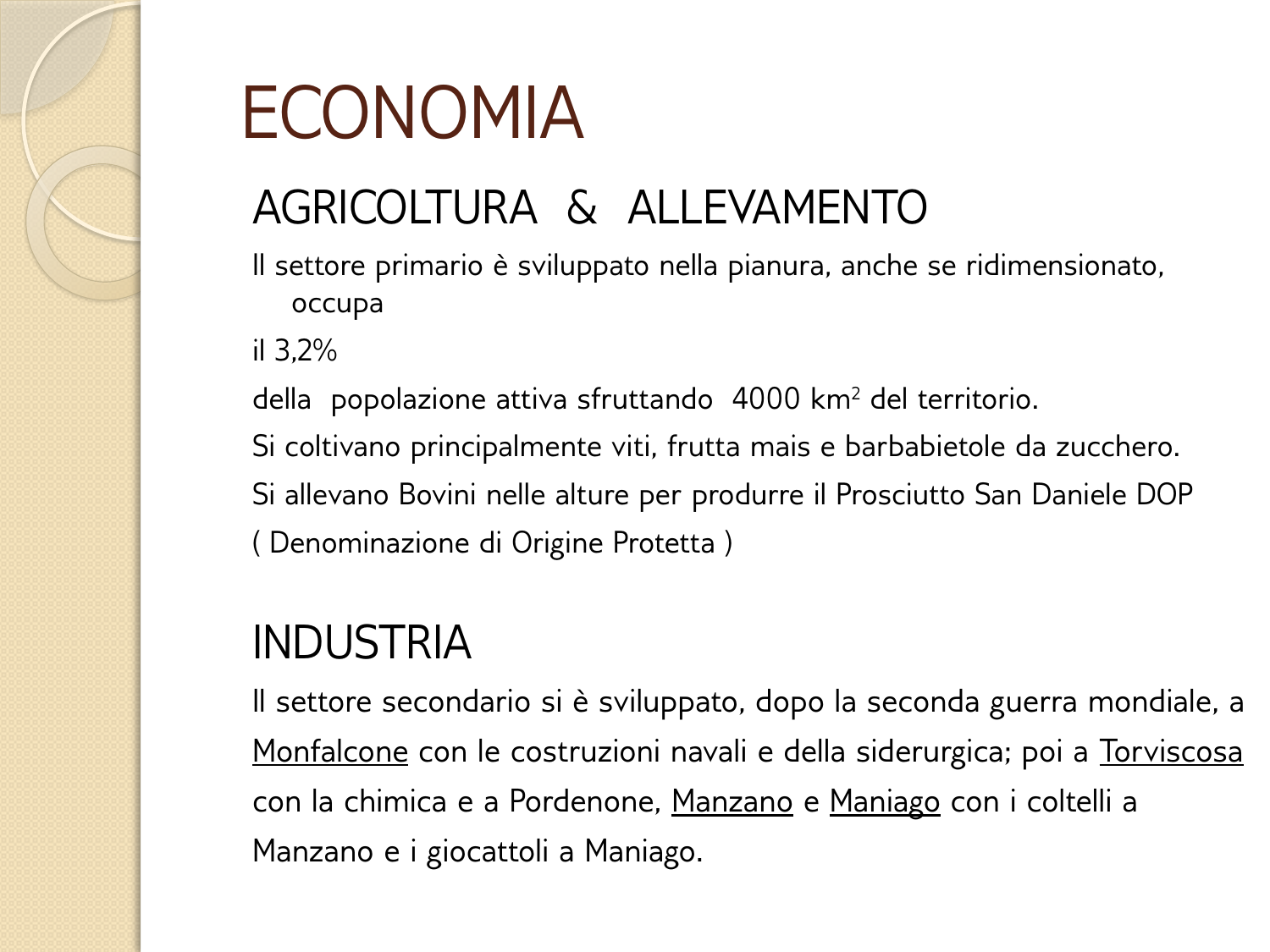

# ECONOMIA
AGRICOLTURA  &  ALLEVAMENTO
Il settore primario è sviluppato nella pianura, anche se ridimensionato, occupa
il 3,2%
della  popolazione attiva sfruttando  4000 km2 del territorio.
Si coltivano principalmente viti, frutta mais e barbabietole da zucchero.
Si allevano Bovini nelle alture per produrre il Prosciutto San Daniele DOP
( Denominazione di Origine Protetta )

INDUSTRIA
Il settore secondario si è sviluppato, dopo la seconda guerra mondiale, a
Monfalcone con le costruzioni navali e della siderurgica; poi a Torviscosa
con la chimica e a Pordenone, Manzano e Maniago con i coltelli a
Manzano e i giocattoli a Maniago.